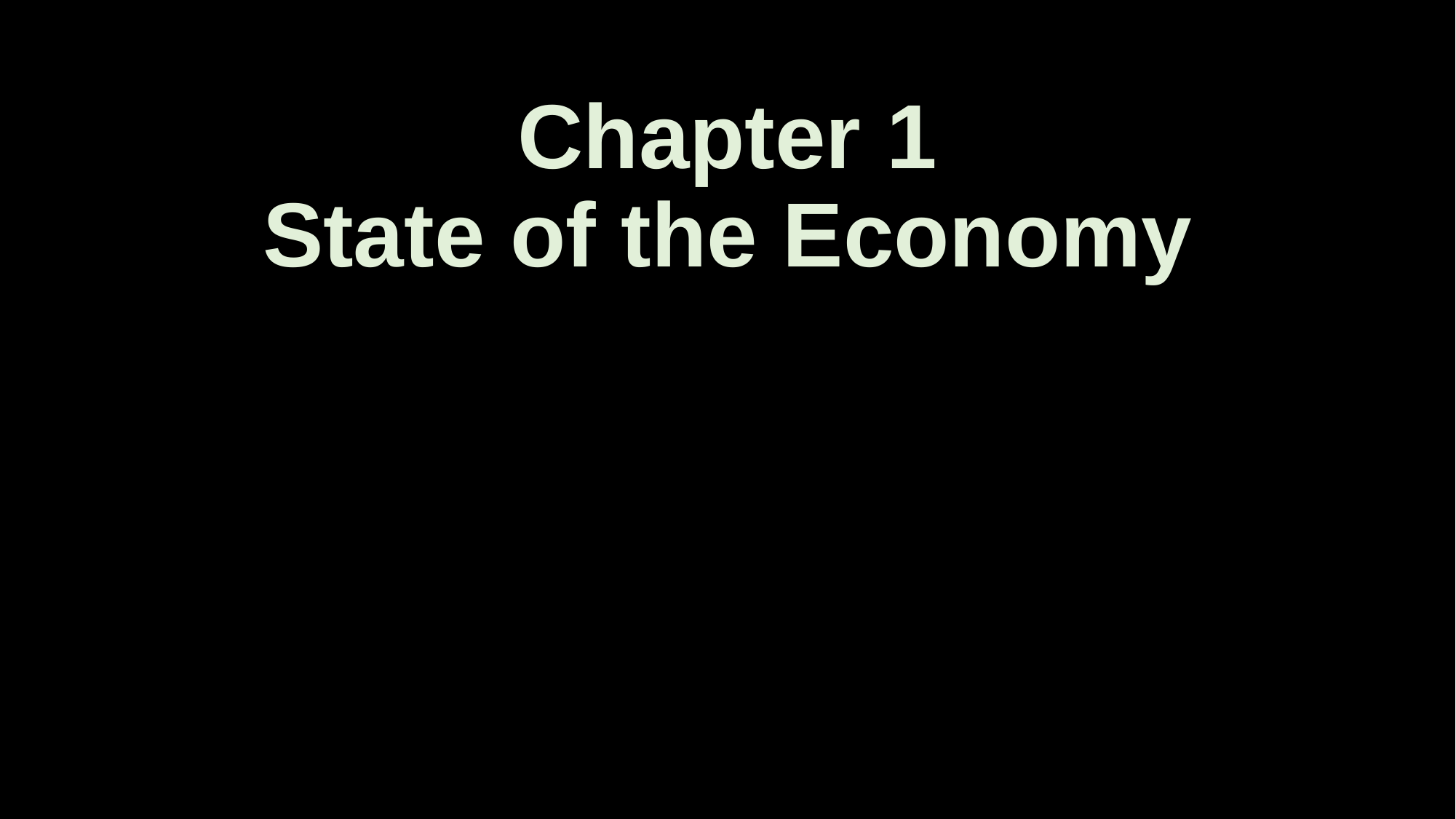

# Chapter 1 State of the Economy